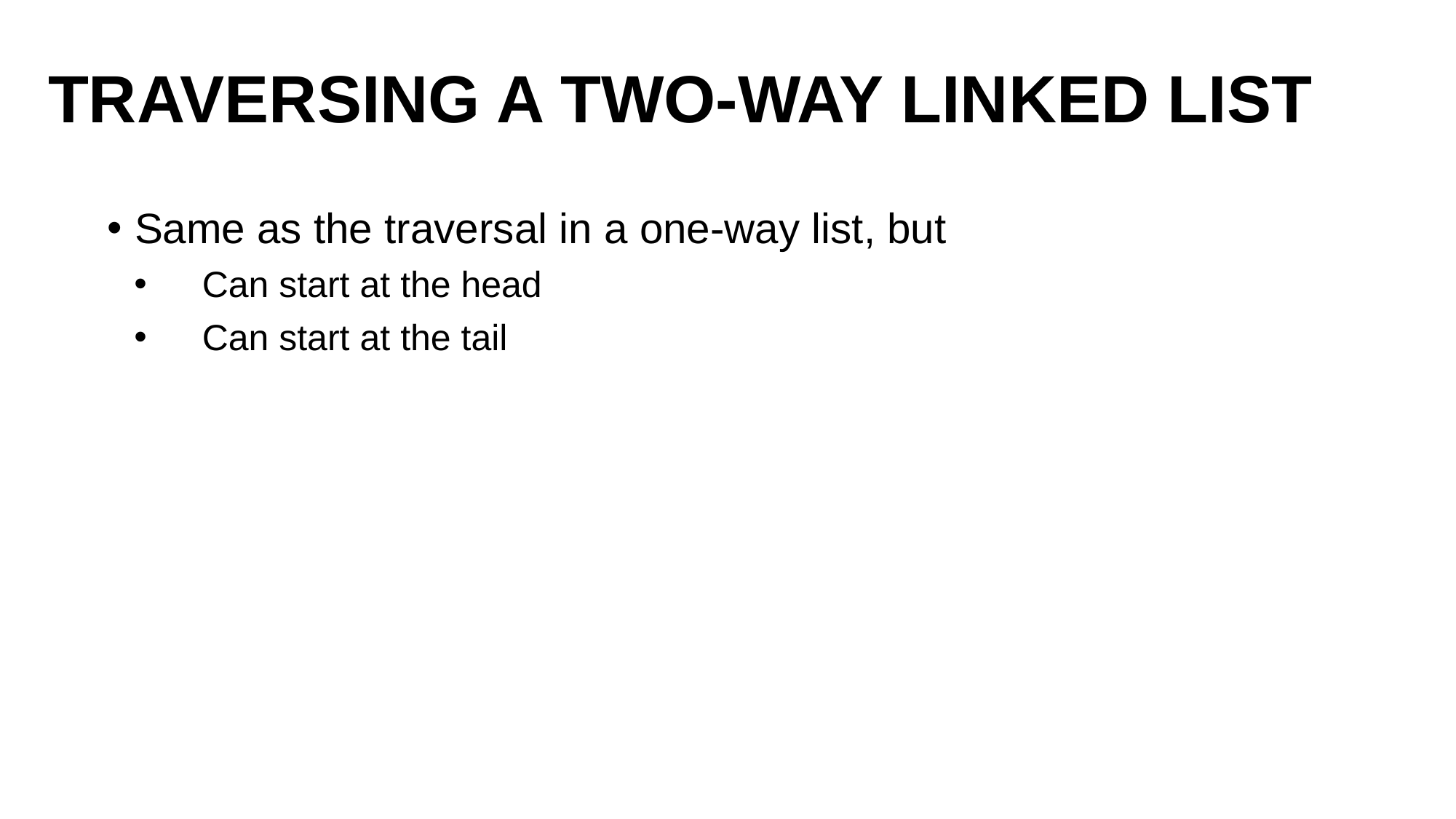

# Traversing a two-way linked list
Same as the traversal in a one-way list, but
Can start at the head
Can start at the tail